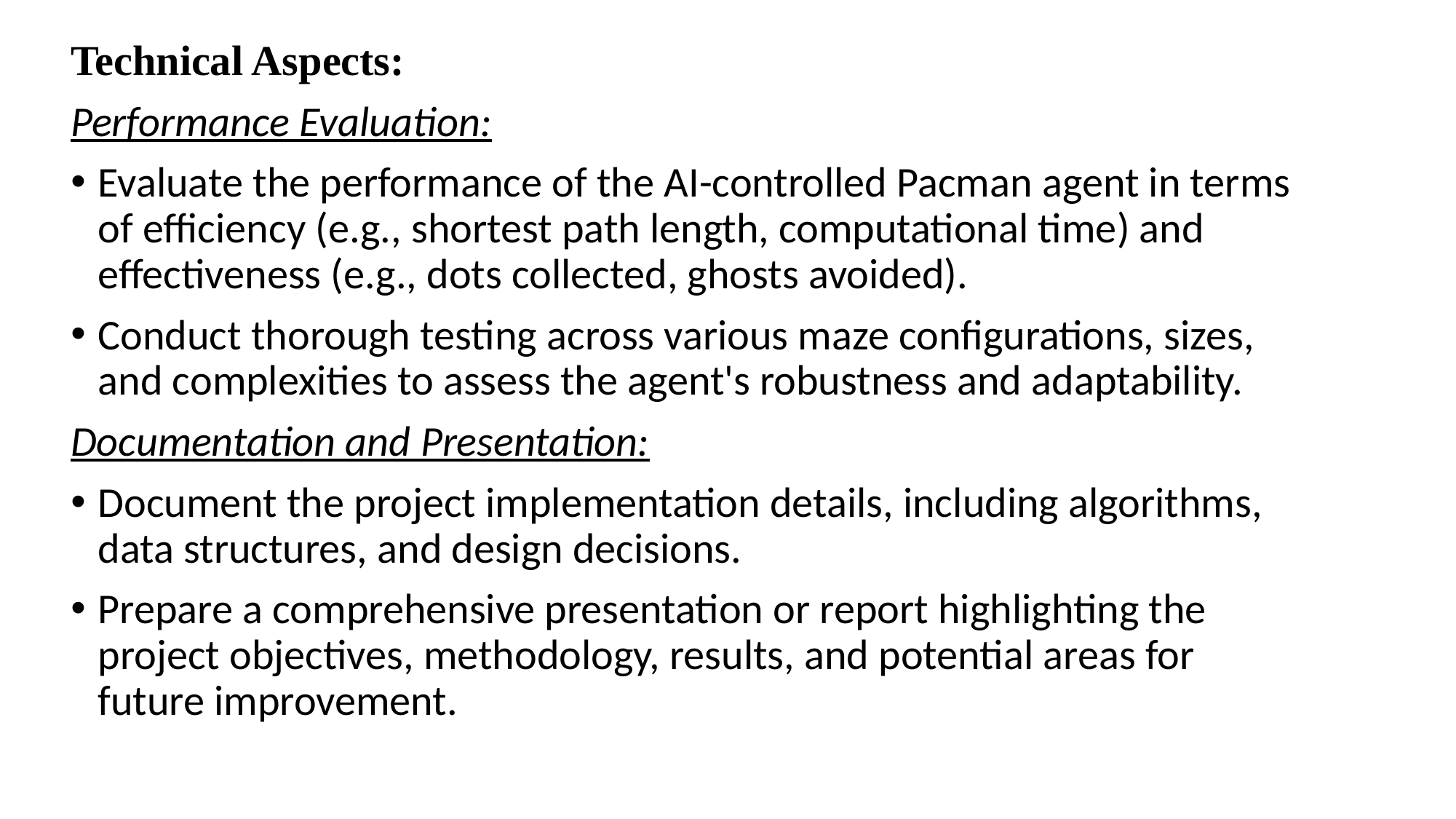

Technical Aspects:
Performance Evaluation:
Evaluate the performance of the AI-controlled Pacman agent in terms of efficiency (e.g., shortest path length, computational time) and effectiveness (e.g., dots collected, ghosts avoided).
Conduct thorough testing across various maze configurations, sizes, and complexities to assess the agent's robustness and adaptability.
Documentation and Presentation:
Document the project implementation details, including algorithms, data structures, and design decisions.
Prepare a comprehensive presentation or report highlighting the project objectives, methodology, results, and potential areas for future improvement.